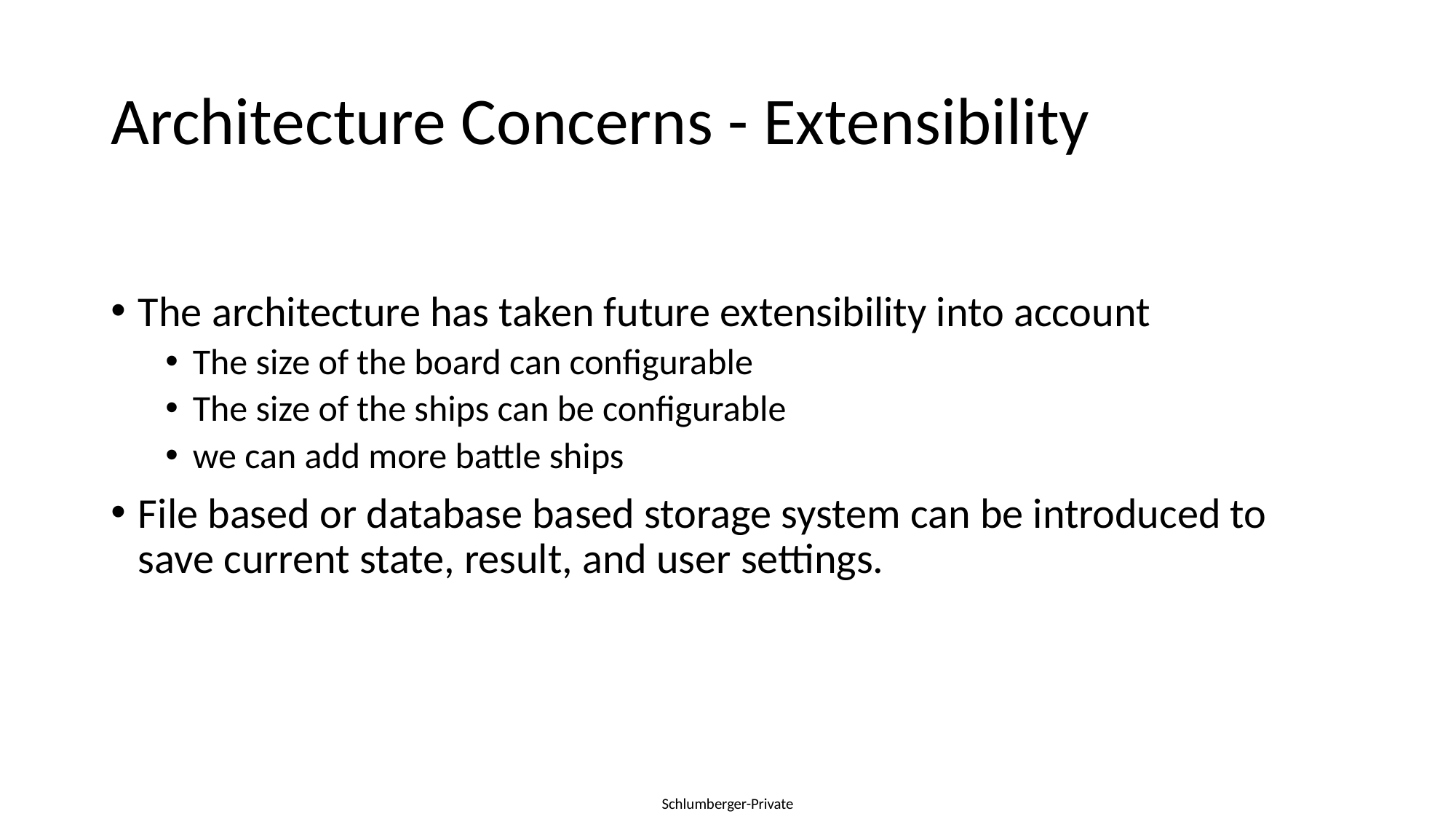

# Architecture Concerns - Extensibility

The architecture has taken future extensibility into account
The size of the board can configurable
The size of the ships can be configurable
we can add more battle ships
File based or database based storage system can be introduced to save current state, result, and user settings.